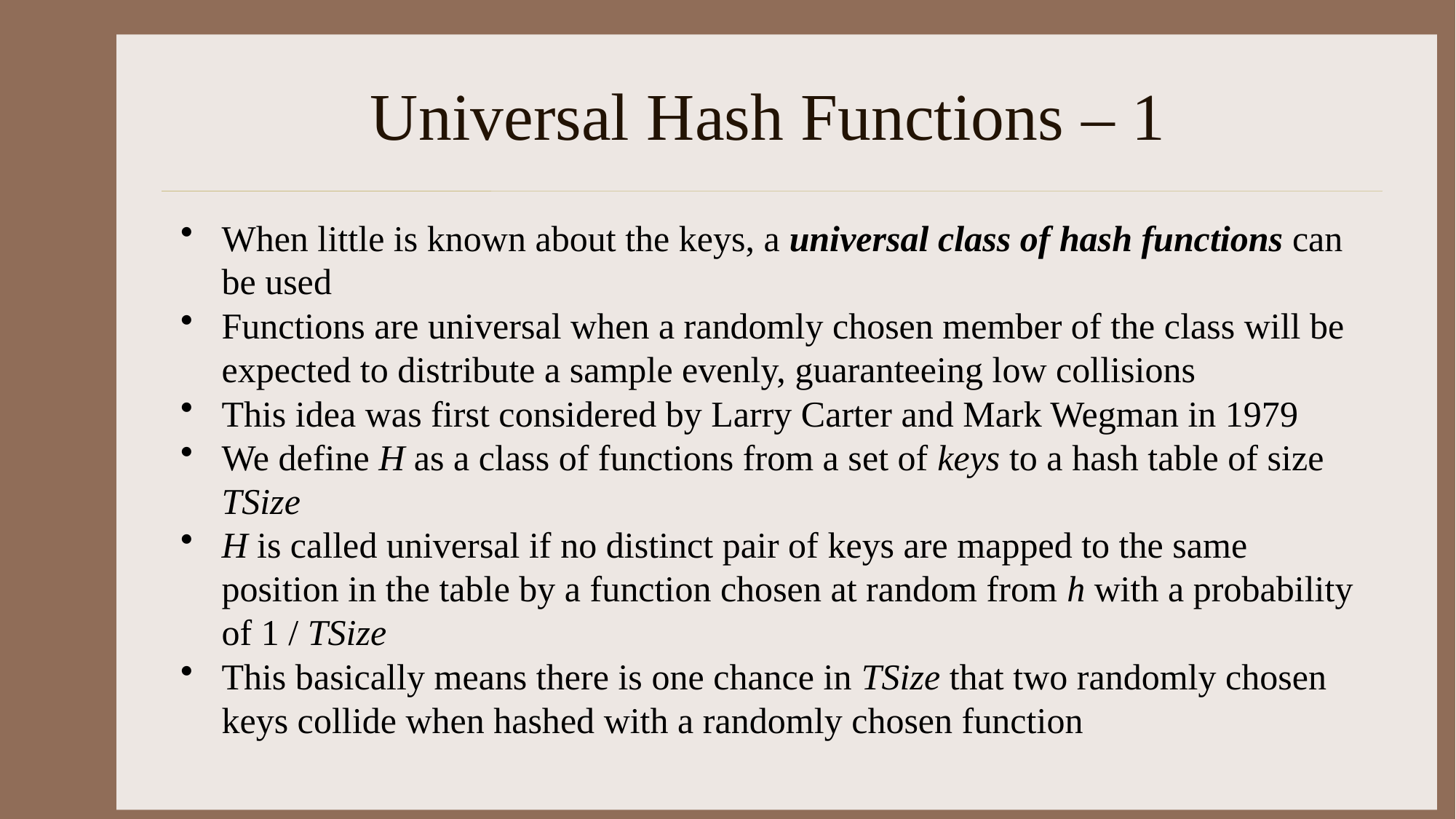

# Universal Hash Functions – 1
When little is known about the keys, a universal class of hash functions can be used
Functions are universal when a randomly chosen member of the class will be expected to distribute a sample evenly, guaranteeing low collisions
This idea was first considered by Larry Carter and Mark Wegman in 1979
We define H as a class of functions from a set of keys to a hash table of size TSize
H is called universal if no distinct pair of keys are mapped to the same position in the table by a function chosen at random from h with a probability of 1 / TSize
This basically means there is one chance in TSize that two randomly chosen keys collide when hashed with a randomly chosen function